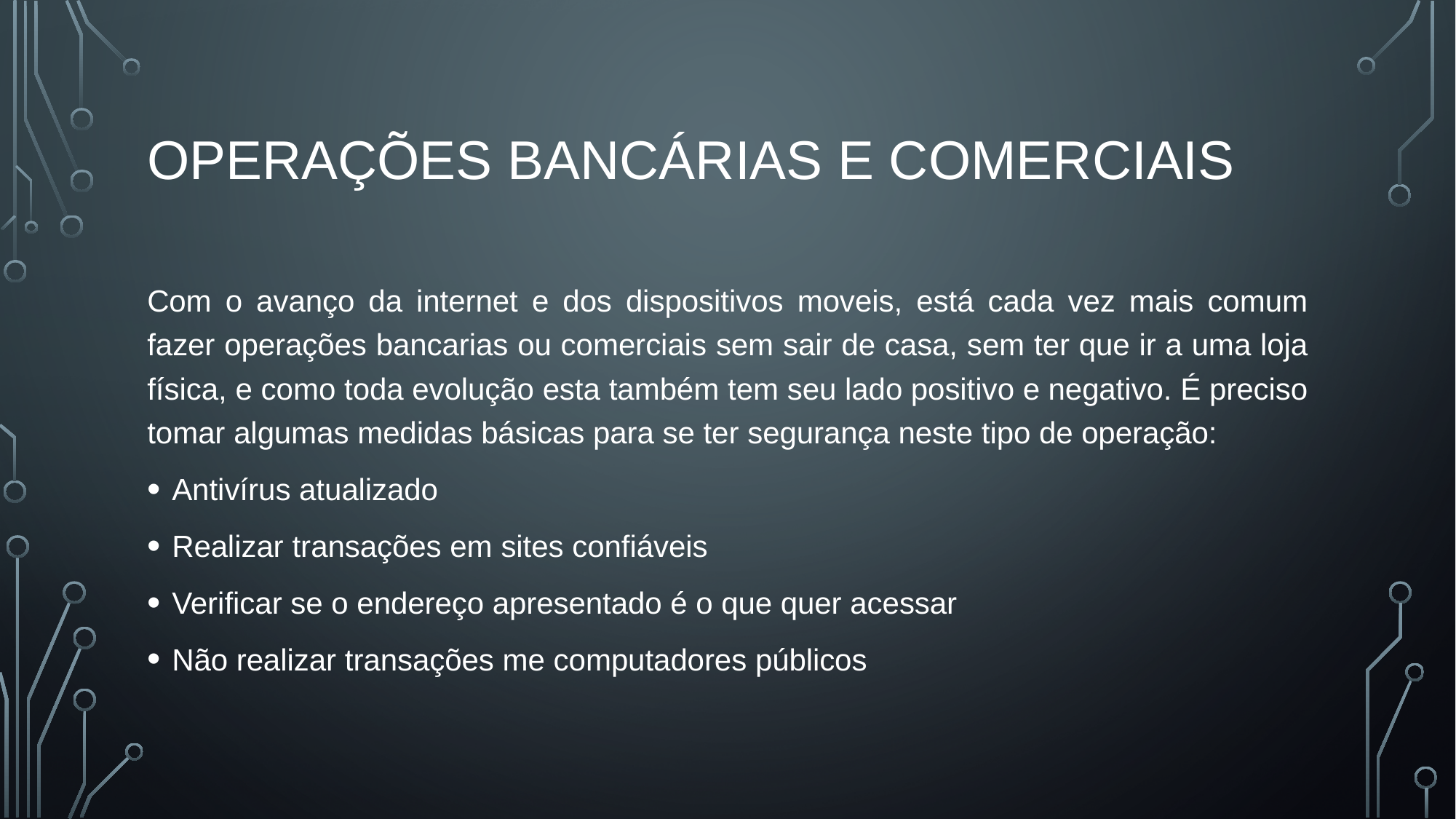

# Operações bancárias e comerciais
Com o avanço da internet e dos dispositivos moveis, está cada vez mais comum fazer operações bancarias ou comerciais sem sair de casa, sem ter que ir a uma loja física, e como toda evolução esta também tem seu lado positivo e negativo. É preciso tomar algumas medidas básicas para se ter segurança neste tipo de operação:
Antivírus atualizado
Realizar transações em sites confiáveis
Verificar se o endereço apresentado é o que quer acessar
Não realizar transações me computadores públicos